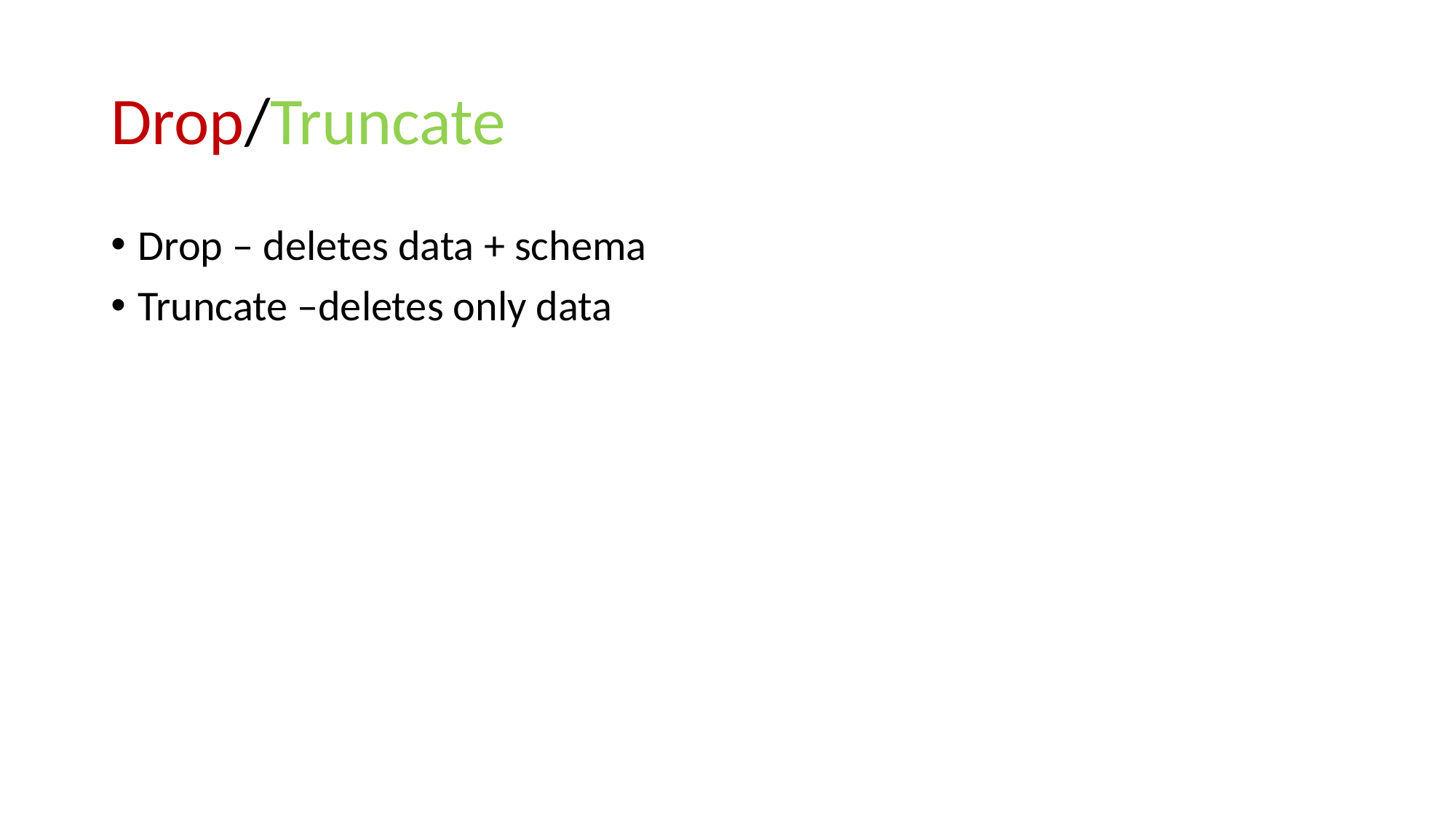

# Drop/Truncate
Drop – deletes data + schema
Truncate –deletes only data